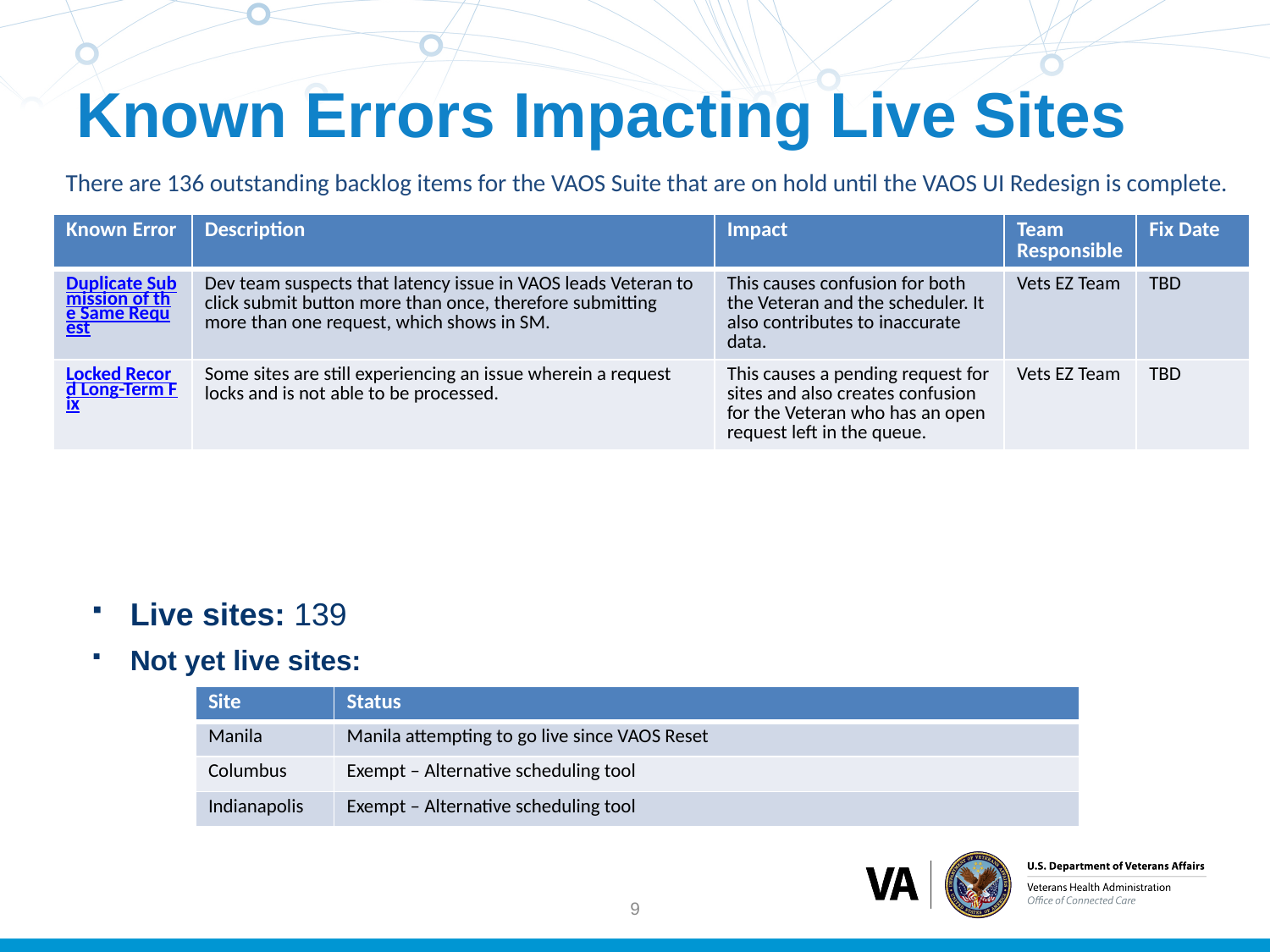

# Known Errors Impacting Live Sites
There are 136 outstanding backlog items for the VAOS Suite that are on hold until the VAOS UI Redesign is complete.
| Known Error | Description | Impact | Team Responsible | Fix Date |
| --- | --- | --- | --- | --- |
| Duplicate Submission of the Same Request | Dev team suspects that latency issue in VAOS leads Veteran to click submit button more than once, therefore submitting more than one request, which shows in SM. | This causes confusion for both the Veteran and the scheduler. It also contributes to inaccurate data. | Vets EZ Team | TBD |
| Locked Record Long-Term Fix | Some sites are still experiencing an issue wherein a request locks and is not able to be processed. | This causes a pending request for sites and also creates confusion for the Veteran who has an open request left in the queue. | Vets EZ Team | TBD |

Live sites: 139
Not yet live sites:
| Site | Status |
| --- | --- |
| Manila | Manila attempting to go live since VAOS Reset |
| Columbus | Exempt – Alternative scheduling tool |
| Indianapolis | Exempt – Alternative scheduling tool |
9